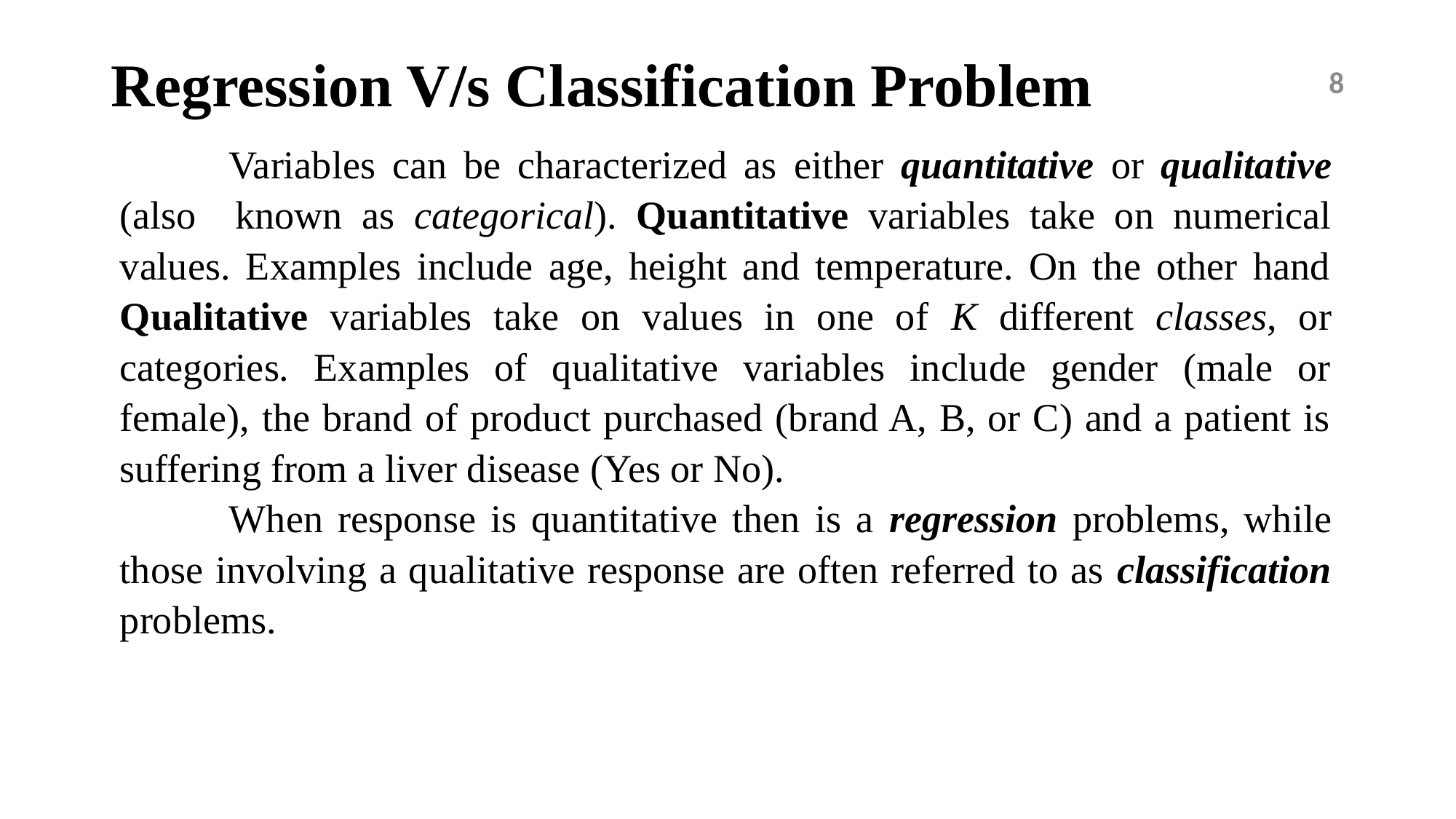

# Regression V/s Classification Problem
8
	Variables can be characterized as either quantitative or qualitative (also  known as categorical). Quantitative variables take on numerical values. Examples include age, height and temperature. On the other hand Qualitative variables take on values in one of K different classes, or categories. Examples of qualitative variables include gender (male or female), the brand of product purchased (brand A, B, or C) and a patient is suffering from a liver disease (Yes or No).
	When response is quantitative then is a regression problems, while those involving a qualitative response are often referred to as classification problems.